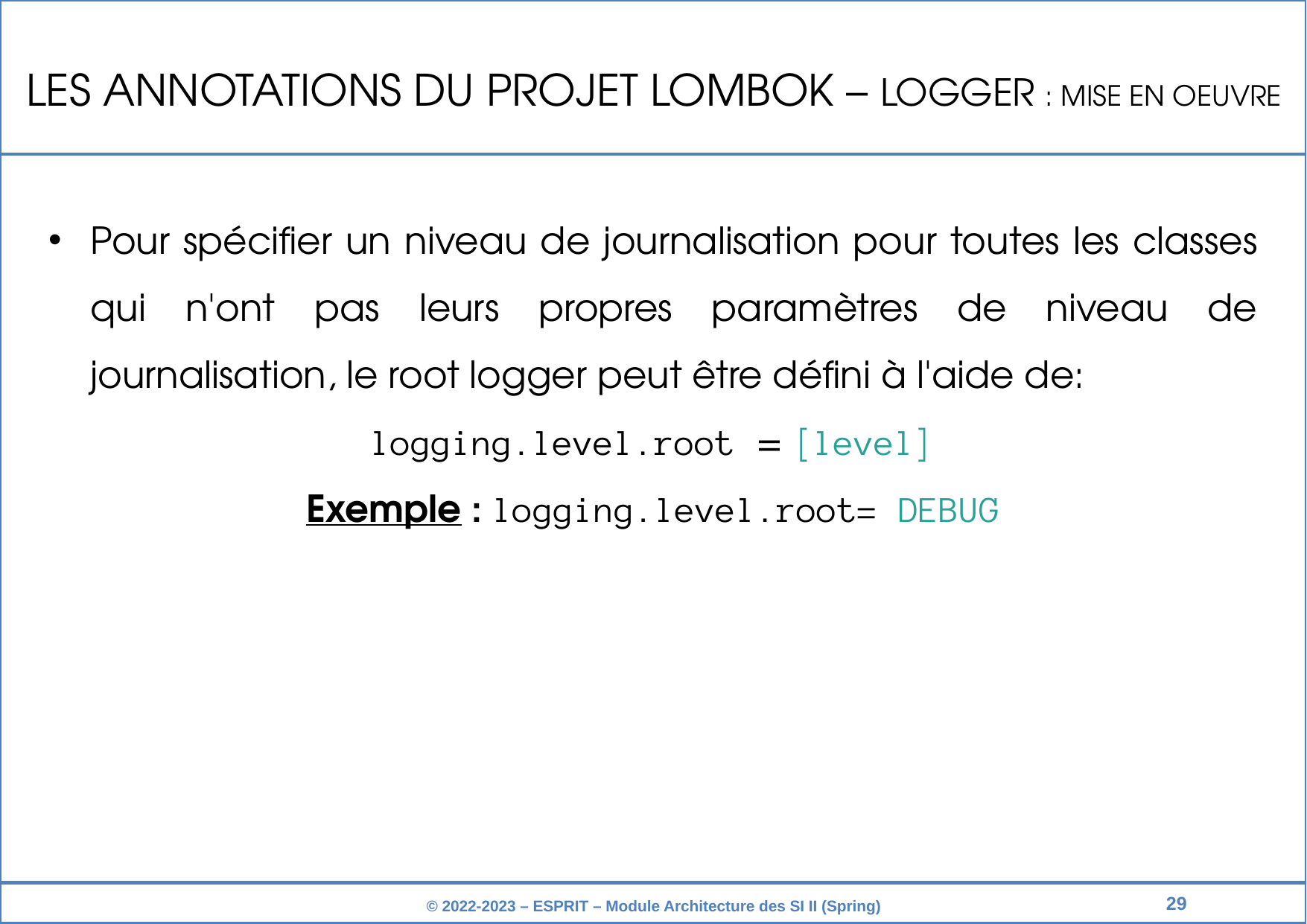

LES ANNOTATIONS DU PROJET LOMBOK – LOGGER : MISE EN OEUVRE

Pour spécifier un niveau de journalisation pour toutes les classes qui n'ont pas leurs propres paramètres de niveau de journalisation, le root logger peut être défini à l'aide de:
logging.level.root = [level]
Exemple : logging.level.root= DEBUG

29